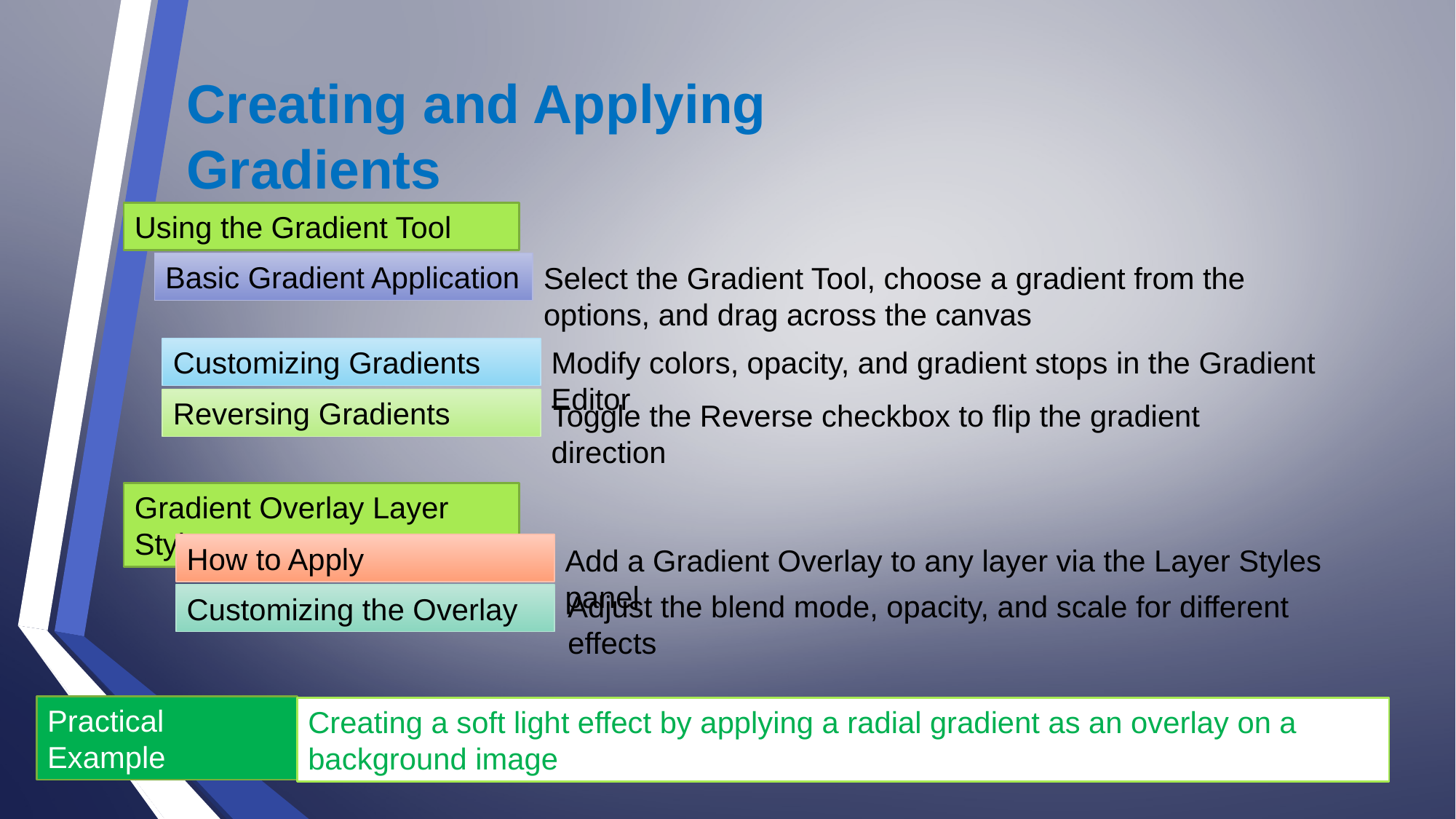

Creating and Applying Gradients
Using the Gradient Tool
Basic Gradient Application
Select the Gradient Tool, choose a gradient from the options, and drag across the canvas
Modify colors, opacity, and gradient stops in the Gradient Editor
Customizing Gradients
Reversing Gradients
Toggle the Reverse checkbox to flip the gradient direction
Gradient Overlay Layer Style
How to Apply
Add a Gradient Overlay to any layer via the Layer Styles panel
Adjust the blend mode, opacity, and scale for different effects
Customizing the Overlay
Practical Example
Creating a soft light effect by applying a radial gradient as an overlay on a background image